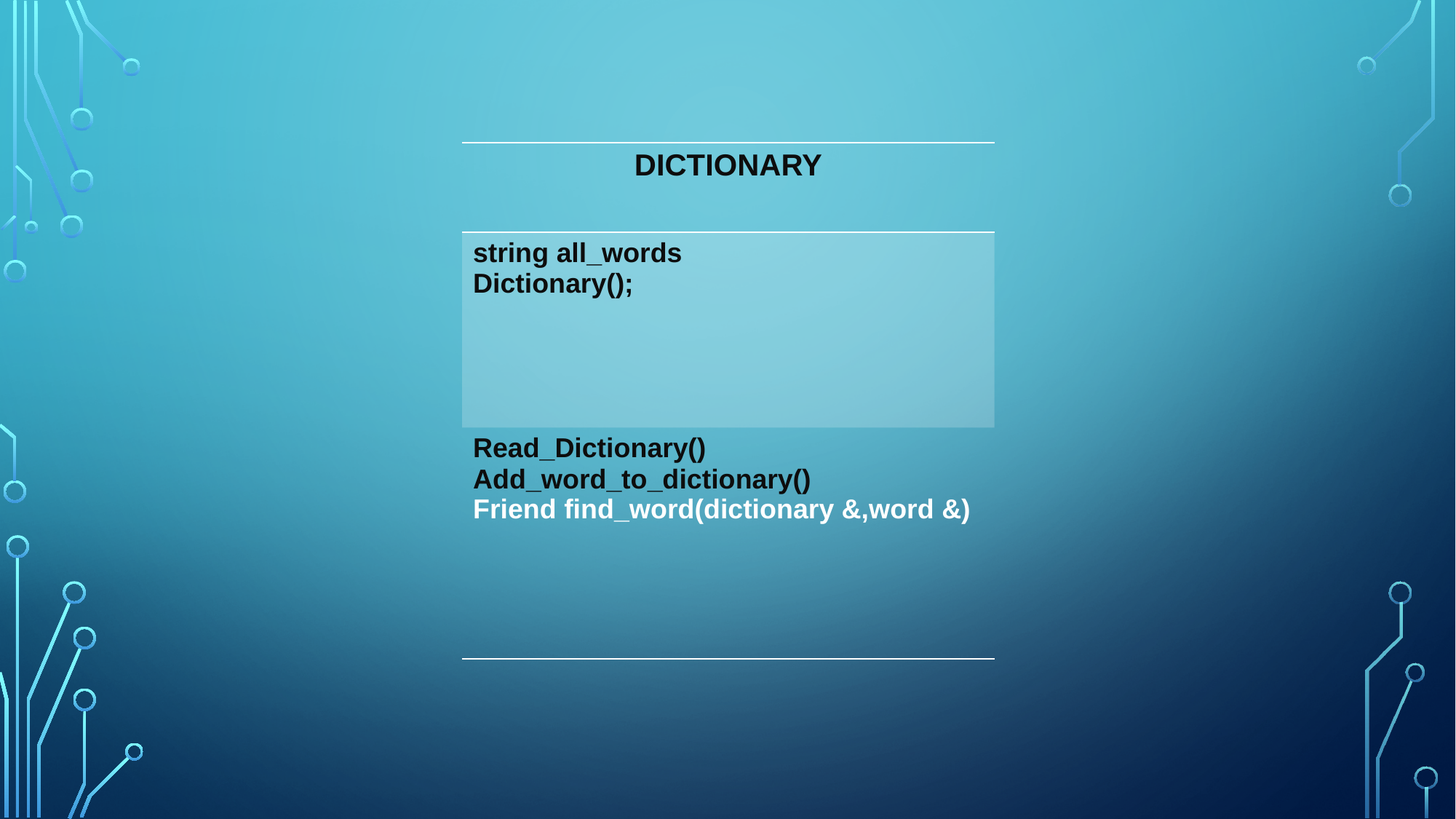

| DICTIONARY |
| --- |
| string all\_words Dictionary(); |
| Read\_Dictionary() Add\_word\_to\_dictionary() Friend find\_word(dictionary &,word &) |